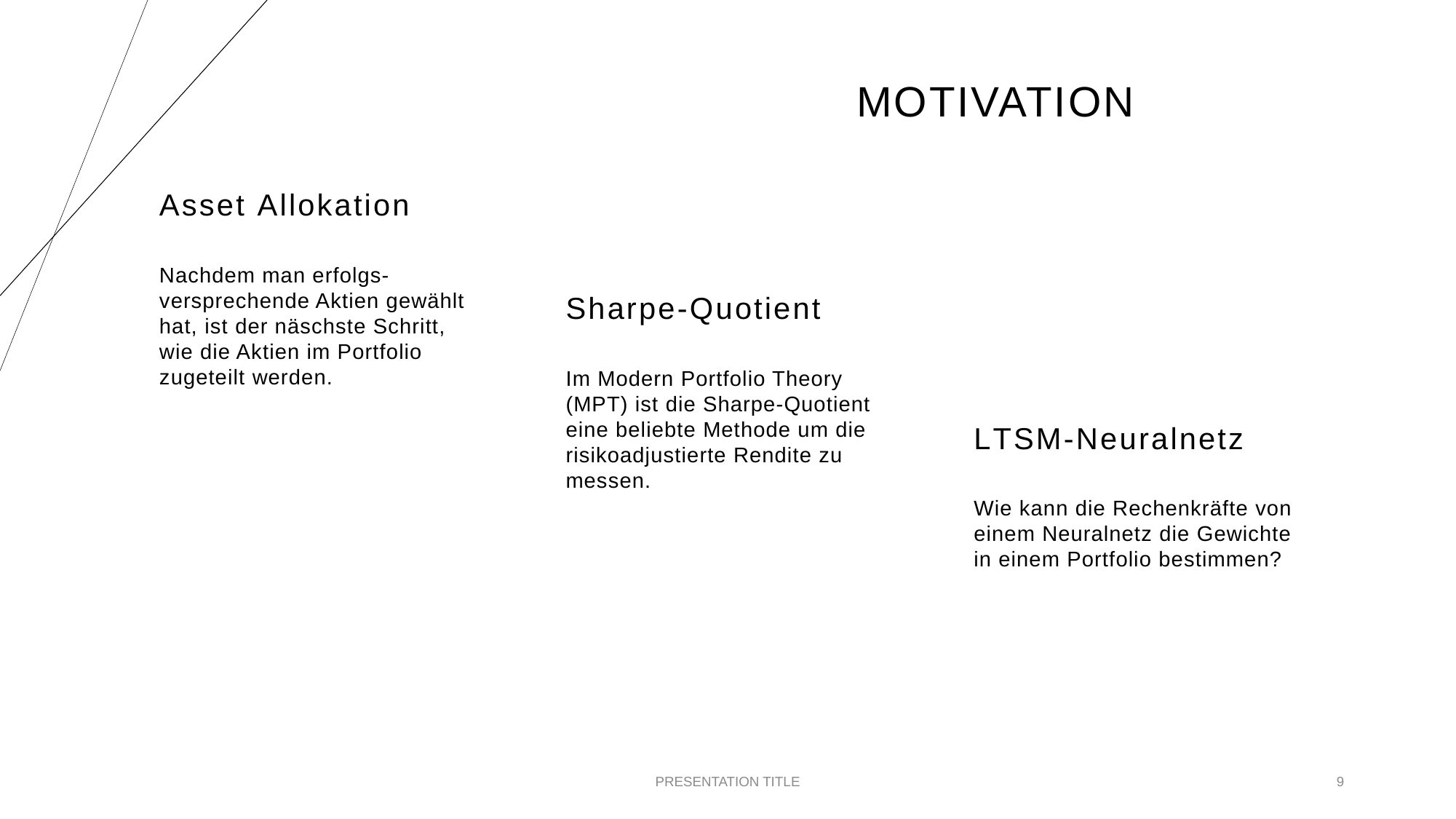

# Motivation
Asset Allokation
Sharpe-Quotient
Nachdem man erfolgs-versprechende Aktien gewählt hat, ist der näschste Schritt, wie die Aktien im Portfolio zugeteilt werden.
Im Modern Portfolio Theory​ (MPT) ist die Sharpe-Quotient eine beliebte Methode um die risikoadjustierte Rendite zu messen.
LTSM-Neuralnetz
Wie kann die Rechenkräfte von einem Neuralnetz die Gewichte in einem Portfolio bestimmen?
PRESENTATION TITLE
9